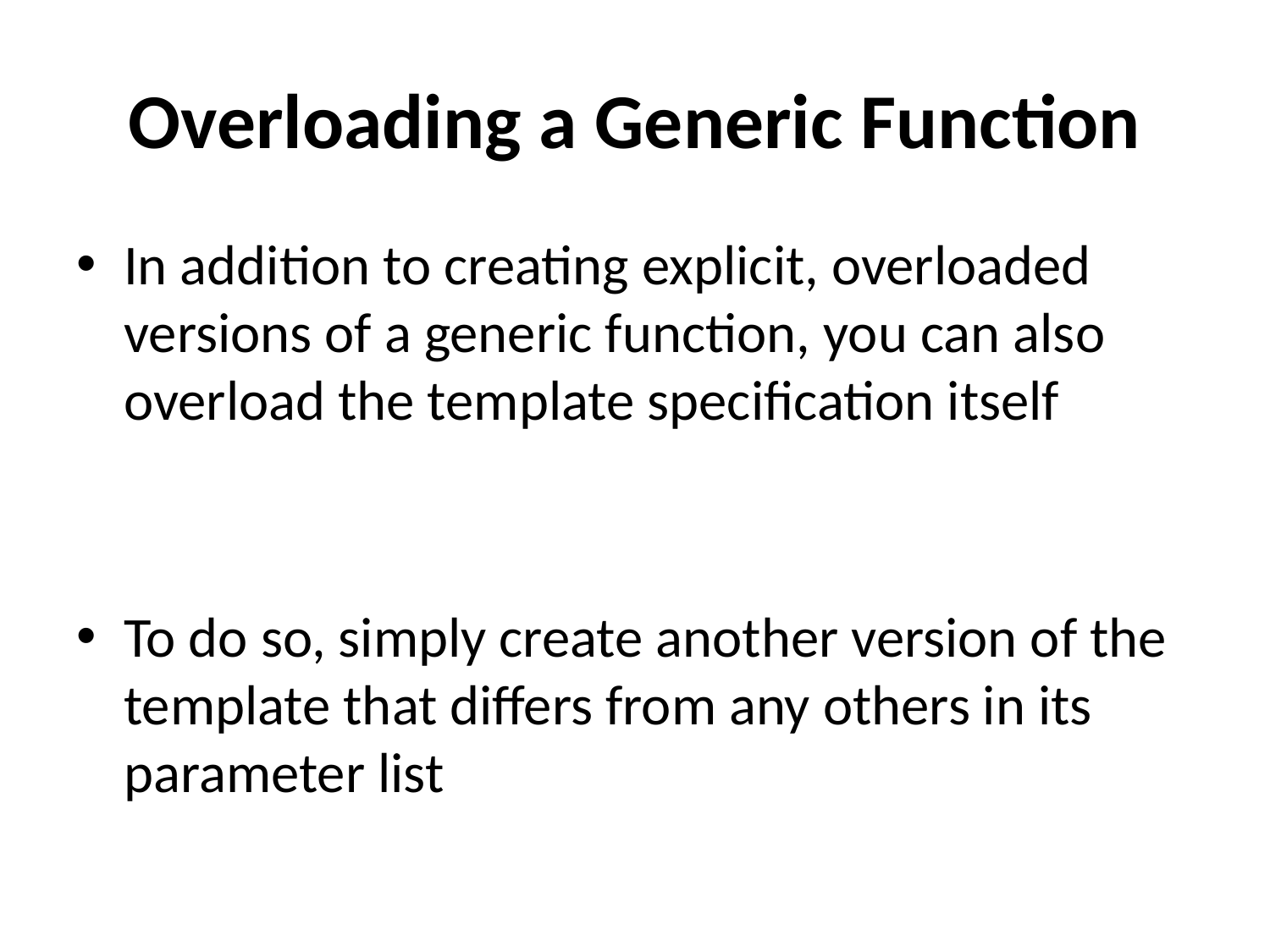

# Overloading a Generic Function
In addition to creating explicit, overloaded versions of a generic function, you can also overload the template specification itself

To do so, simply create another version of the template that differs from any others in its parameter list